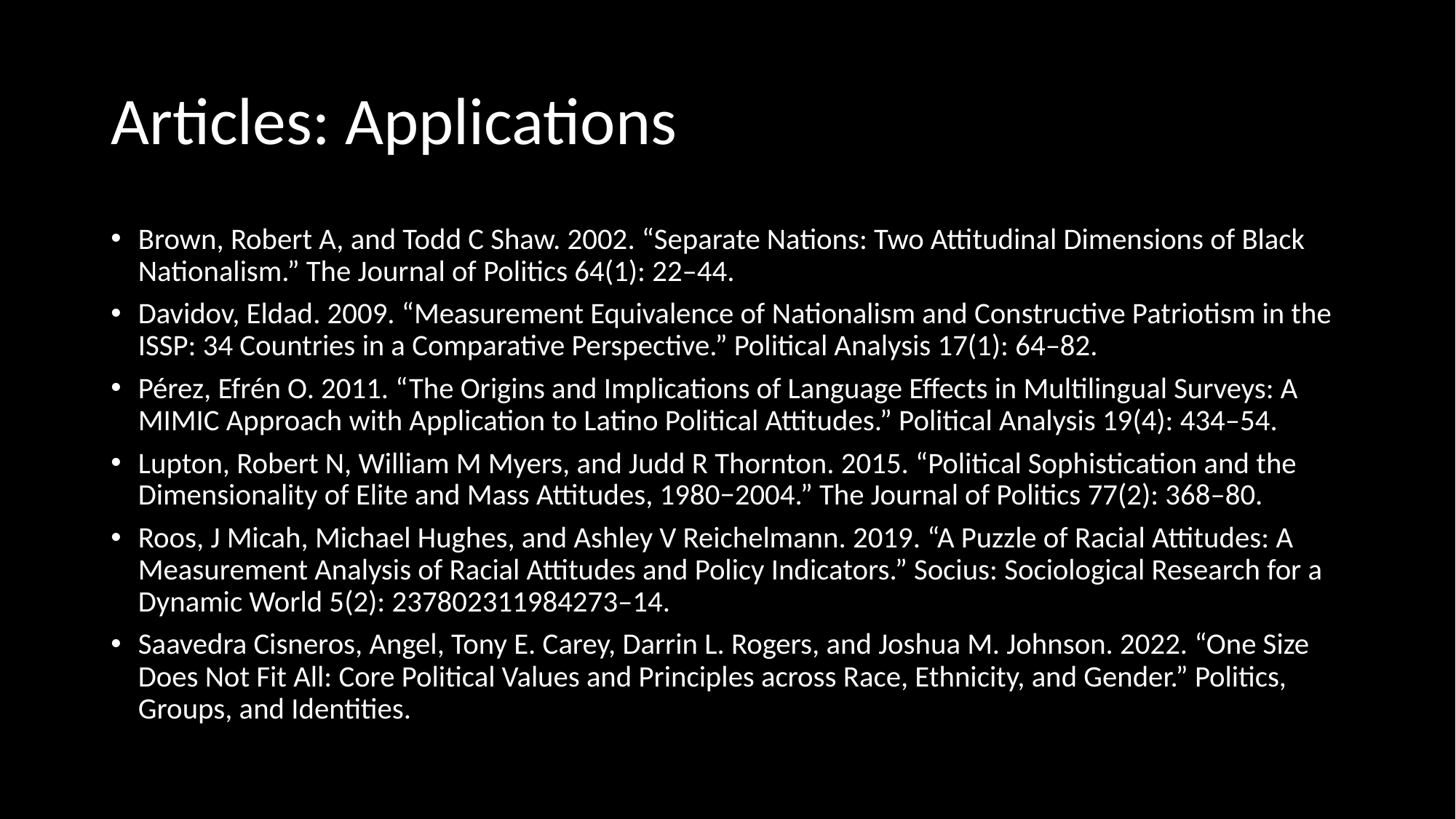

# Articles: Applications
Brown, Robert A, and Todd C Shaw. 2002. “Separate Nations: Two Attitudinal Dimensions of Black Nationalism.” The Journal of Politics 64(1): 22–44.
Davidov, Eldad. 2009. “Measurement Equivalence of Nationalism and Constructive Patriotism in the ISSP: 34 Countries in a Comparative Perspective.” Political Analysis 17(1): 64–82.
Pérez, Efrén O. 2011. “The Origins and Implications of Language Effects in Multilingual Surveys: A MIMIC Approach with Application to Latino Political Attitudes.” Political Analysis 19(4): 434–54.
Lupton, Robert N, William M Myers, and Judd R Thornton. 2015. “Political Sophistication and the Dimensionality of Elite and Mass Attitudes, 1980−2004.” The Journal of Politics 77(2): 368–80.
Roos, J Micah, Michael Hughes, and Ashley V Reichelmann. 2019. “A Puzzle of Racial Attitudes: A Measurement Analysis of Racial Attitudes and Policy Indicators.” Socius: Sociological Research for a Dynamic World 5(2): 237802311984273–14.
Saavedra Cisneros, Angel, Tony E. Carey, Darrin L. Rogers, and Joshua M. Johnson. 2022. “One Size Does Not Fit All: Core Political Values and Principles across Race, Ethnicity, and Gender.” Politics, Groups, and Identities.